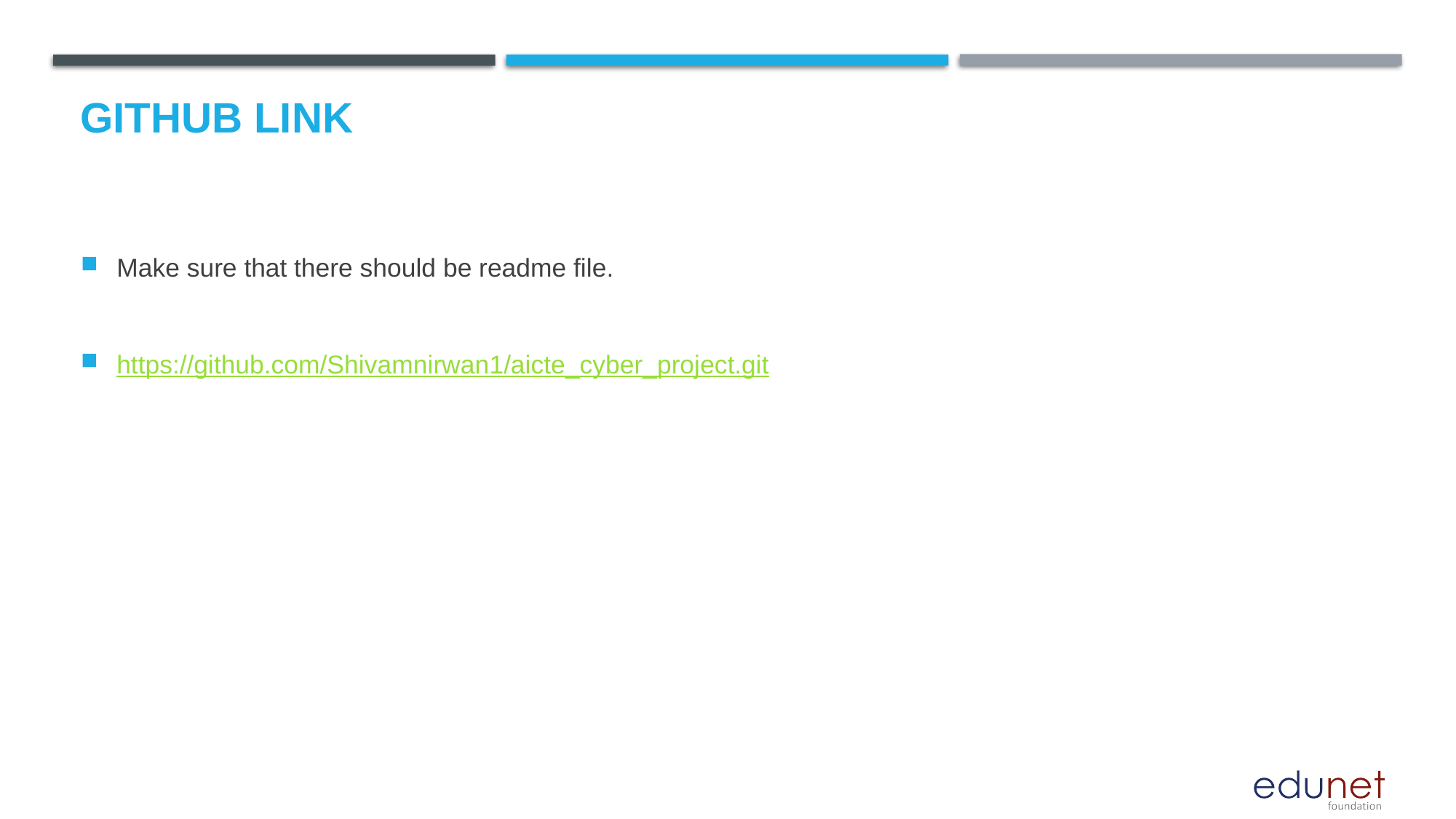

# GitHub Link
Make sure that there should be readme file.

https://github.com/Shivamnirwan1/aicte_cyber_project.git